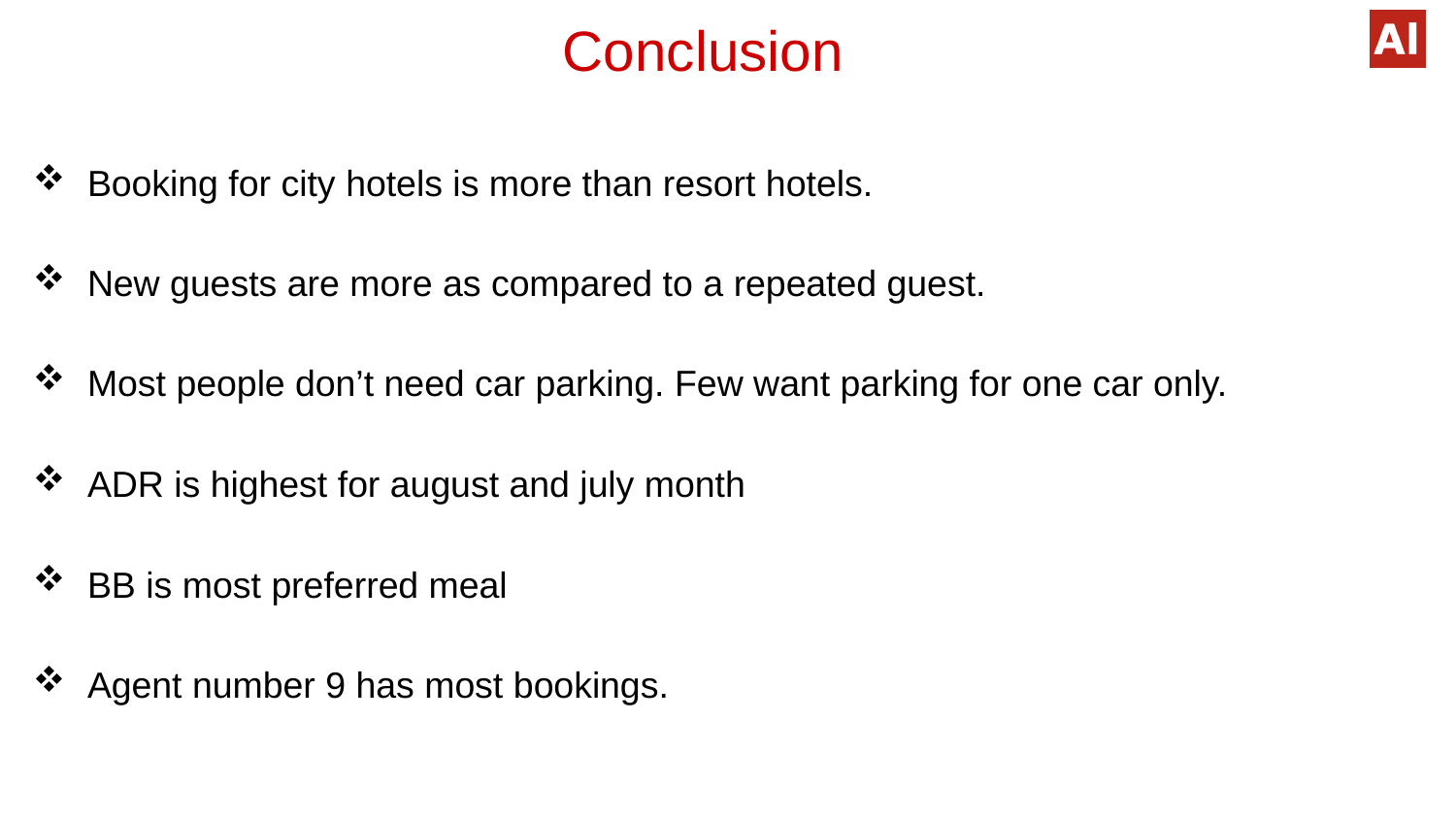

# Conclusion
Booking for city hotels is more than resort hotels.

New guests are more as compared to a repeated guest.

Most people don’t need car parking. Few want parking for one car only.

ADR is highest for august and july month

BB is most preferred meal

Agent number 9 has most bookings.